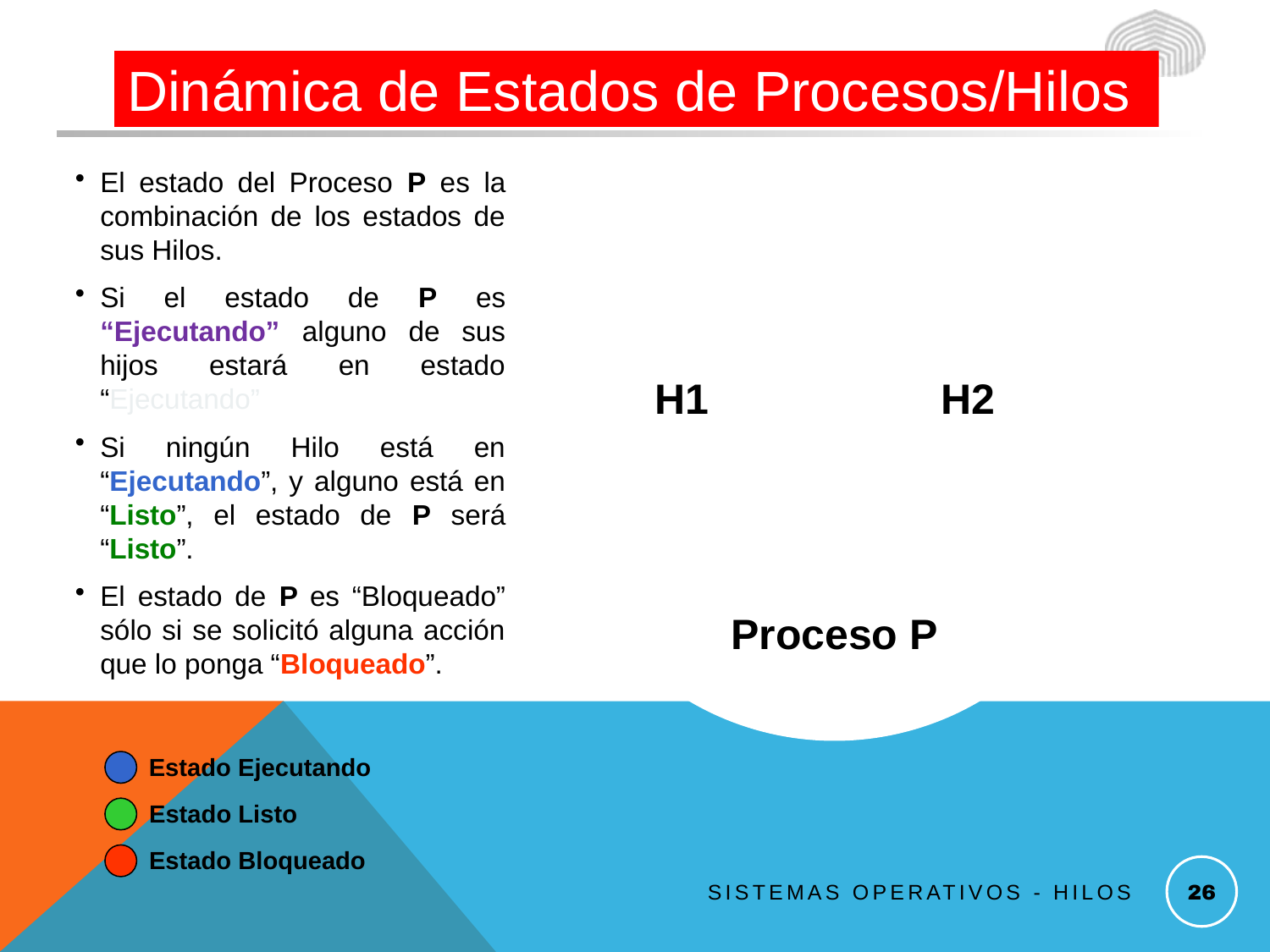

# Dinámica de Estados de Procesos/Hilos
El estado del Proceso P es la combinación de los estados de sus Hilos.
Si el estado de P es “Ejecutando” alguno de sus hijos estará en estado “Ejecutando”
Si ningún Hilo está en “Ejecutando”, y alguno está en “Listo”, el estado de P será “Listo”.
El estado de P es “Bloqueado” sólo si se solicitó alguna acción que lo ponga “Bloqueado”.

Proceso P
H1
H2
Estado Ejecutando

Estado Listo

Estado Bloqueado

26
Sistemas Operativos - Hilos